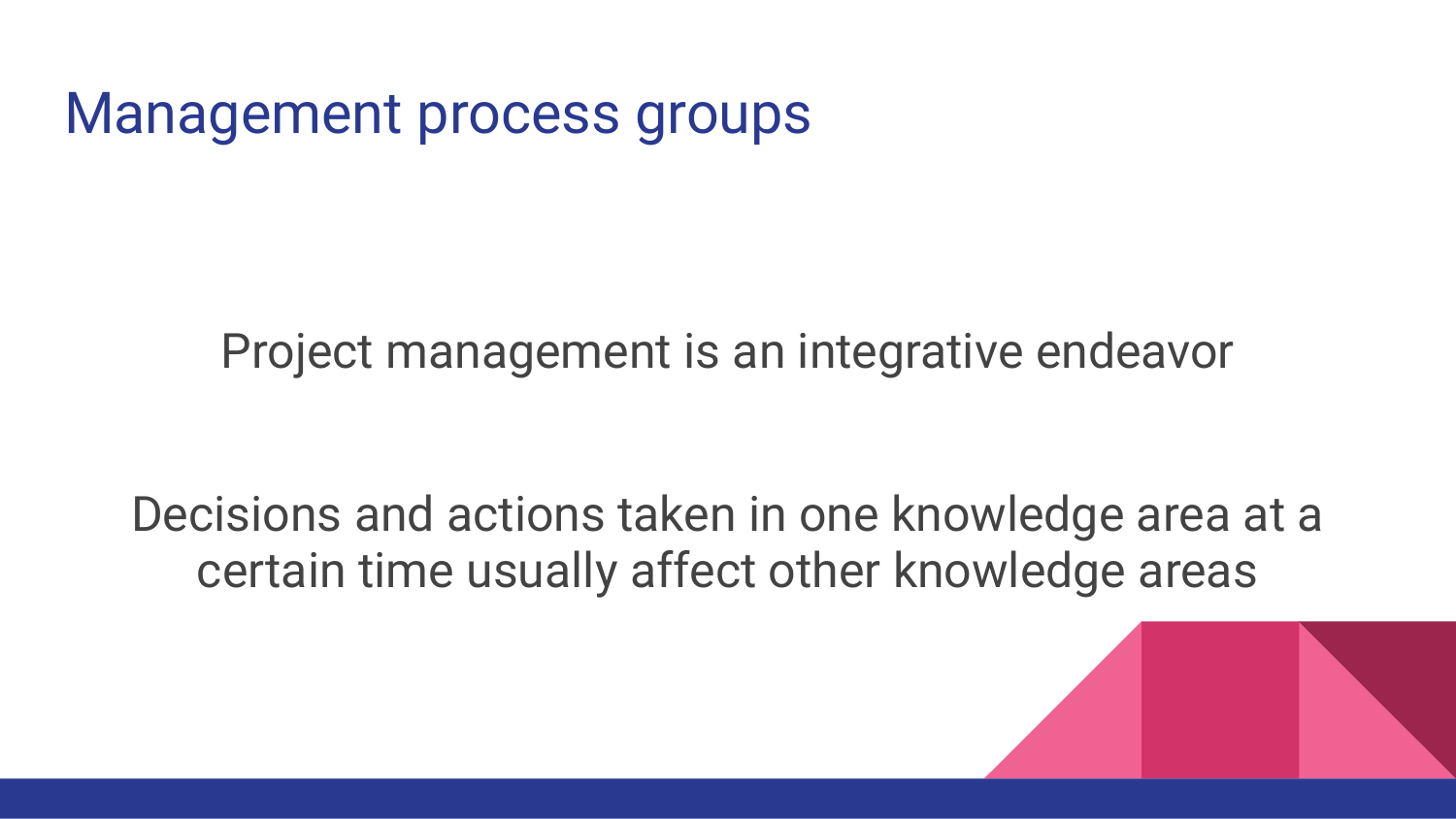

# Management process groups
Project management is an integrative endeavor

Decisions and actions taken in one knowledge area at a certain time usually affect other knowledge areas